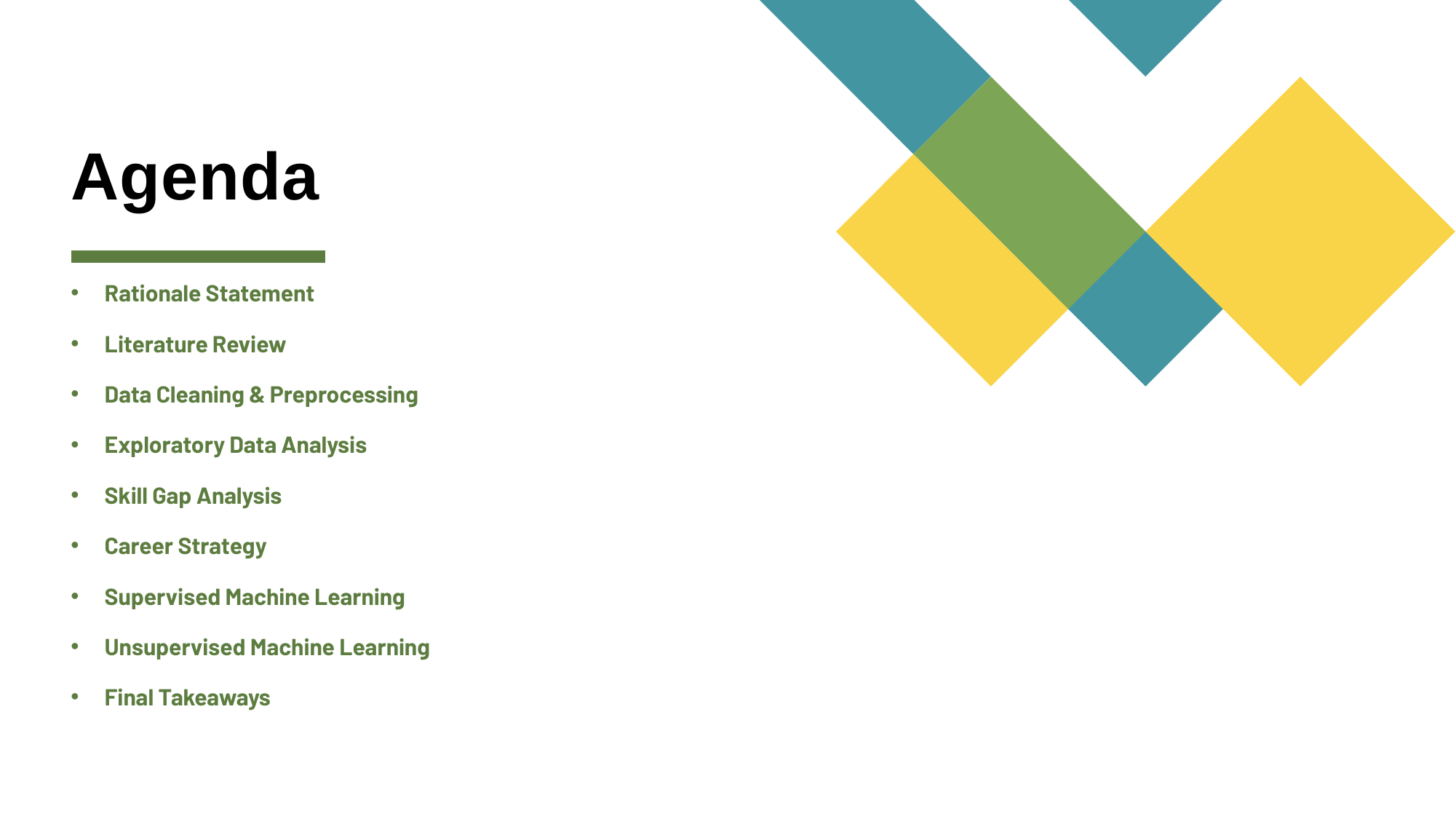

# Agenda
Rationale Statement
Literature Review
Data Cleaning & Preprocessing
Exploratory Data Analysis
Skill Gap Analysis
Career Strategy
Supervised Machine Learning
Unsupervised Machine Learning
Final Takeaways